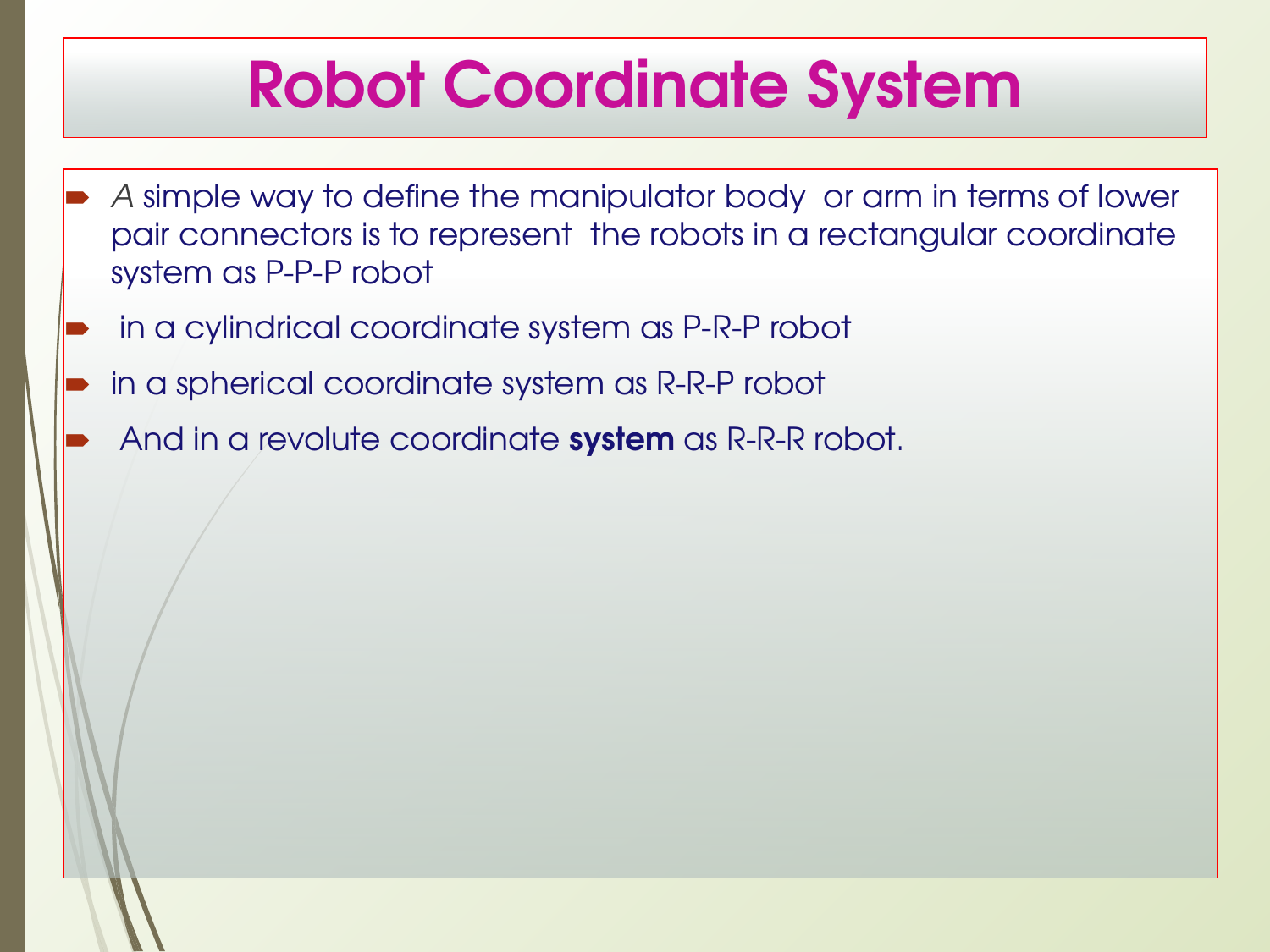

# Robot Coordinate System
A simple way to define the manipulator­ body  or arm in terms of lower pair connectors is to represent  the robots in a rectangular coordinate system as P-P-P robot
 in a cylindrical coordinate system as P-R-P robot
in a spherical coordinate system as R-R-P robot
 And in a revolute coordinate system as R-R-R robot.